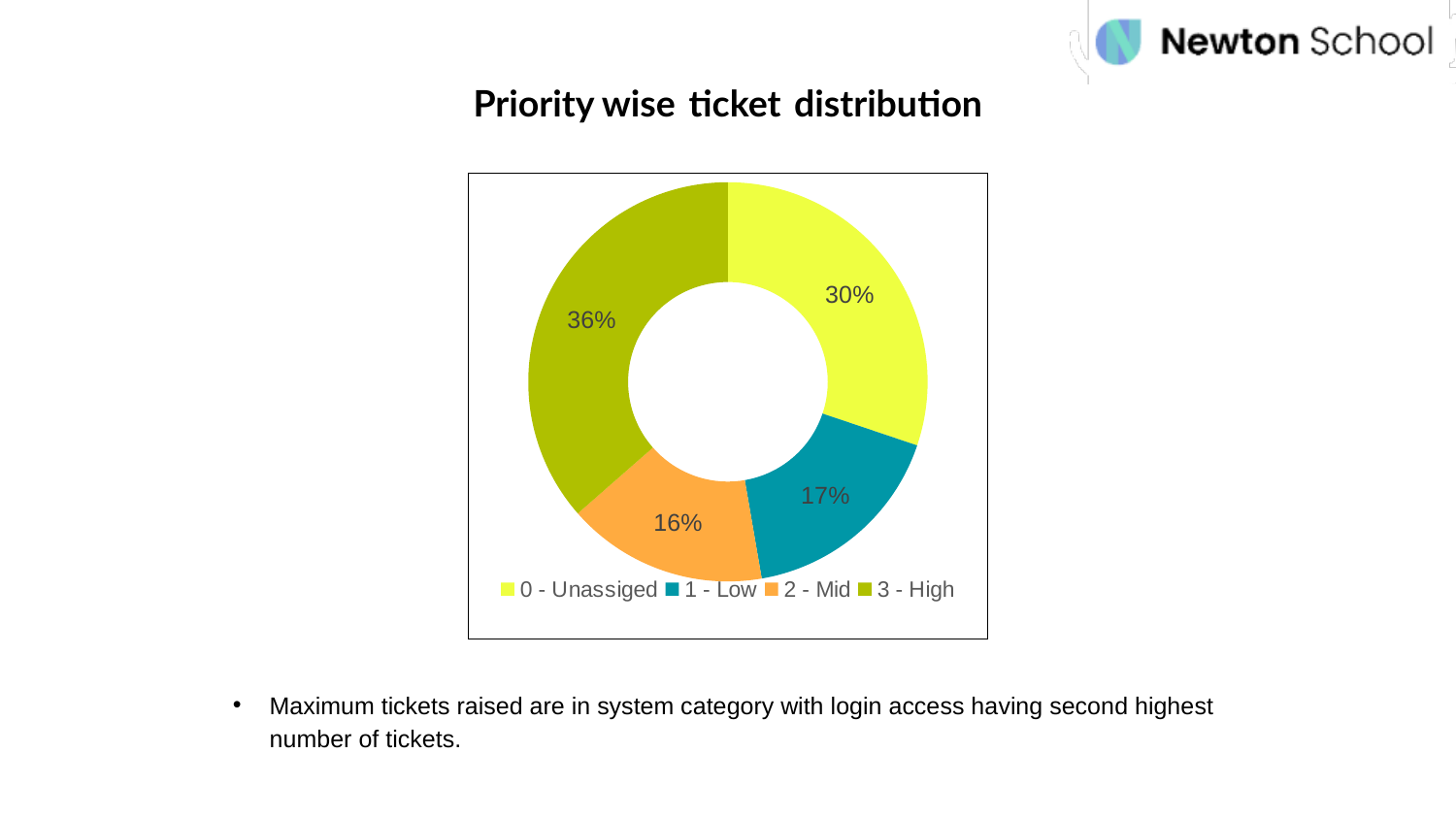

Priority wise ticket distribution

### Chart

| Category | Total |
|---|---|
| 0 - Unassiged | 29410.0 |
| 1 - Low | 16694.0 |
| 2 - Mid | 15845.0 |
| 3 - High | 35549.0 |
Maximum tickets raised are in system category with login access having second highest number of tickets.